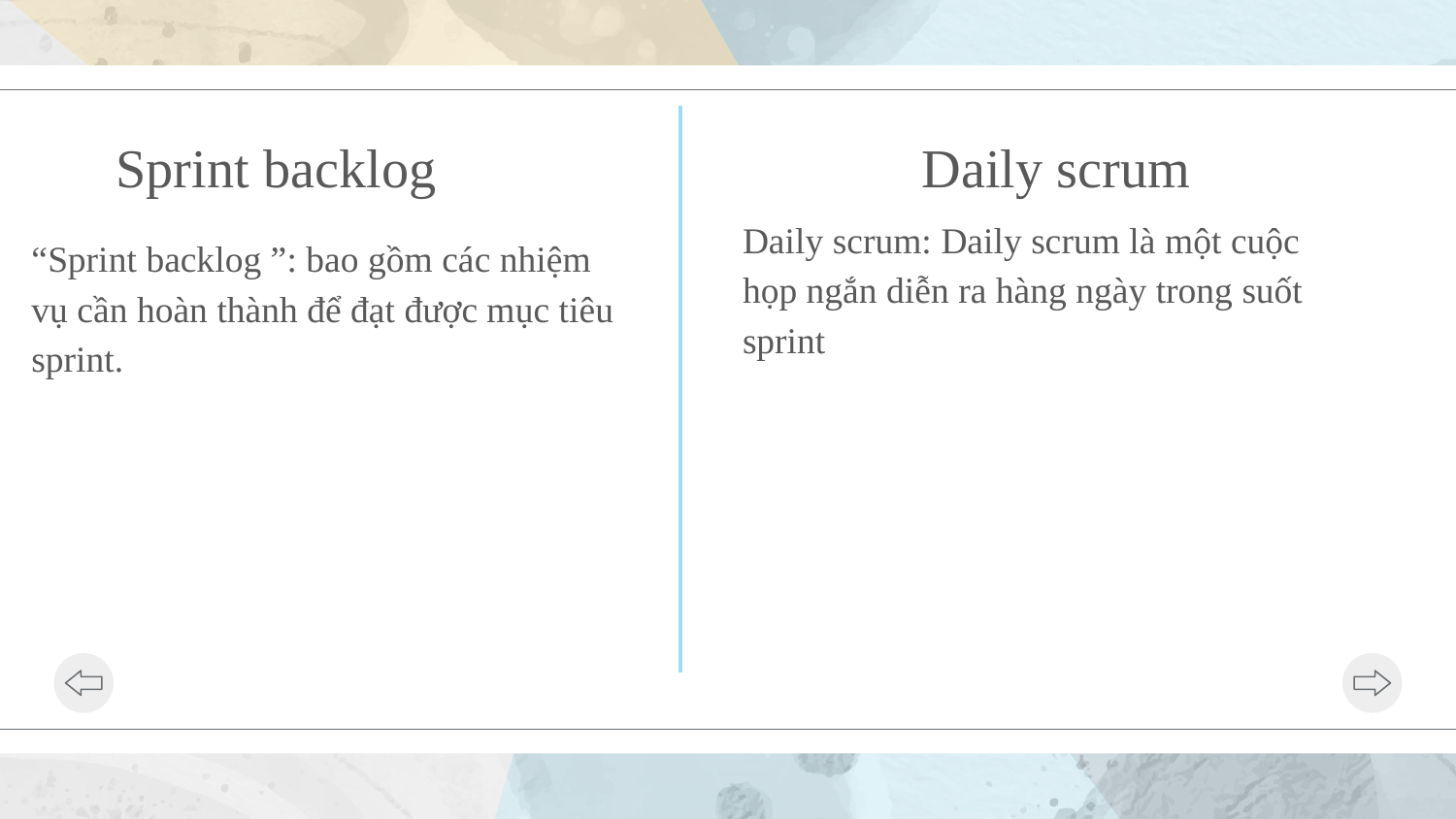

# Sprint backlog				Daily scrum
Daily scrum: Daily scrum là một cuộc họp ngắn diễn ra hàng ngày trong suốt sprint
“Sprint backlog ”: bao gồm các nhiệm vụ cần hoàn thành để đạt được mục tiêu sprint.